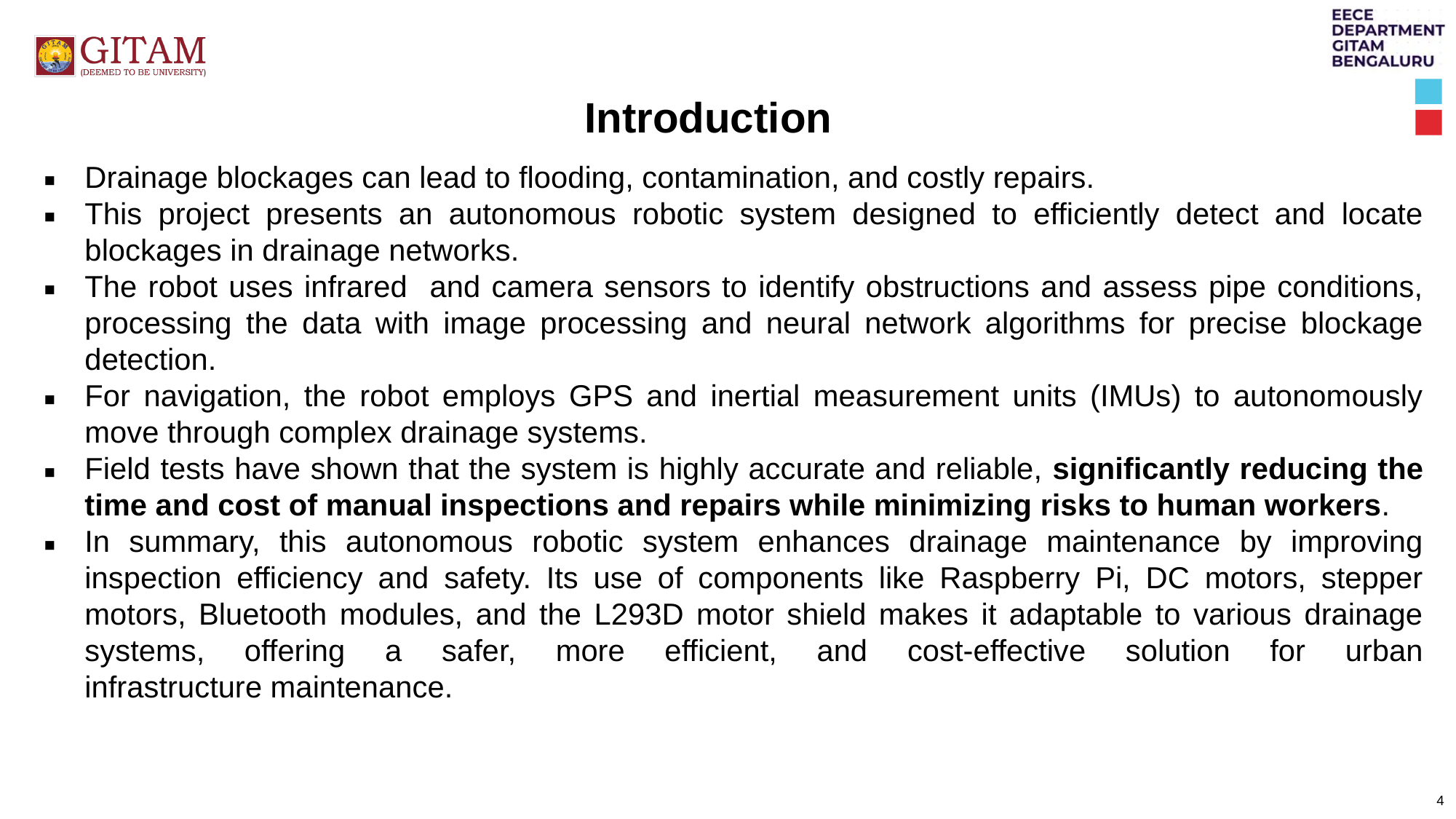

Introduction
Drainage blockages can lead to flooding, contamination, and costly repairs.
This project presents an autonomous robotic system designed to efficiently detect and locate blockages in drainage networks.
The robot uses infrared  and camera sensors to identify obstructions and assess pipe conditions, processing the data with image processing and neural network algorithms for precise blockage detection.
For navigation, the robot employs GPS and inertial measurement units (IMUs) to autonomously move through complex drainage systems.
Field tests have shown that the system is highly accurate and reliable, significantly reducing the time and cost of manual inspections and repairs while minimizing risks to human workers.
In summary, this autonomous robotic system enhances drainage maintenance by improving inspection efficiency and safety. Its use of components like Raspberry Pi, DC motors, stepper motors, Bluetooth modules, and the L293D motor shield makes it adaptable to various drainage systems, offering a safer, more efficient, and cost-effective solution for urban infrastructure maintenance.
4